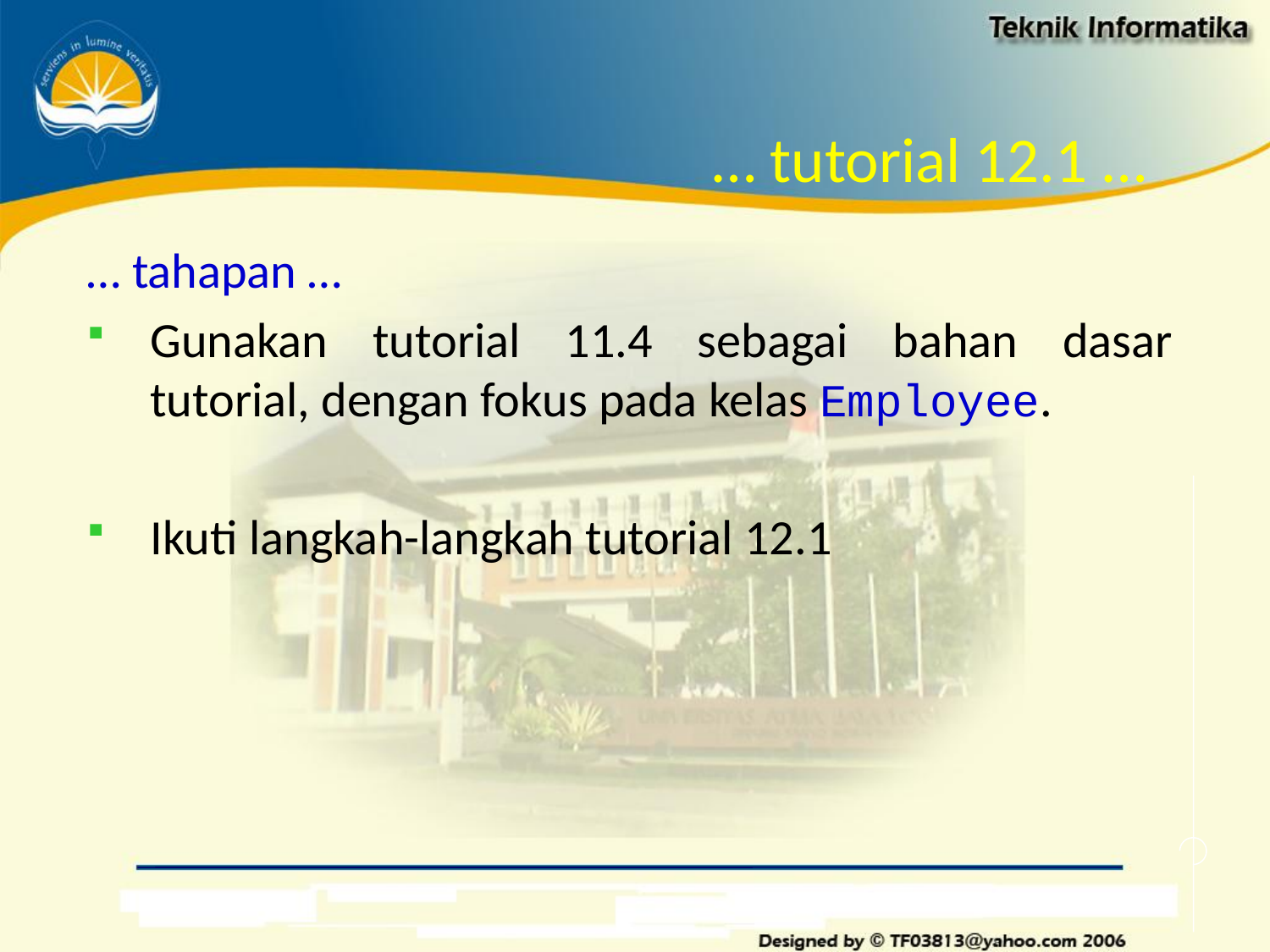

# … tutorial 12.1 …
… tahapan …
Gunakan tutorial 11.4 sebagai bahan dasar tutorial, dengan fokus pada kelas Employee.

Ikuti langkah-langkah tutorial 12.1